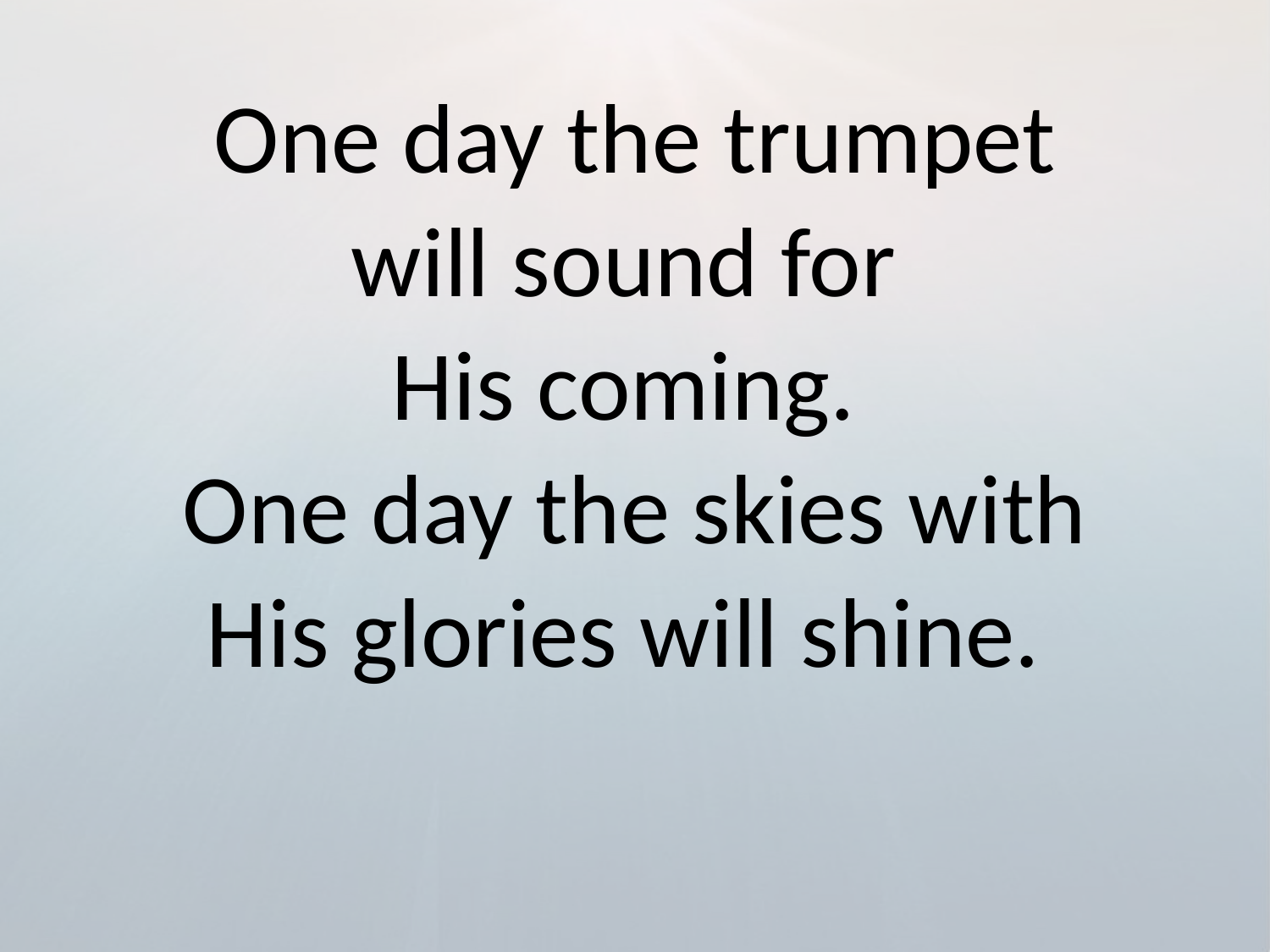

One day the trumpet will sound for
His coming.
One day the skies with His glories will shine.